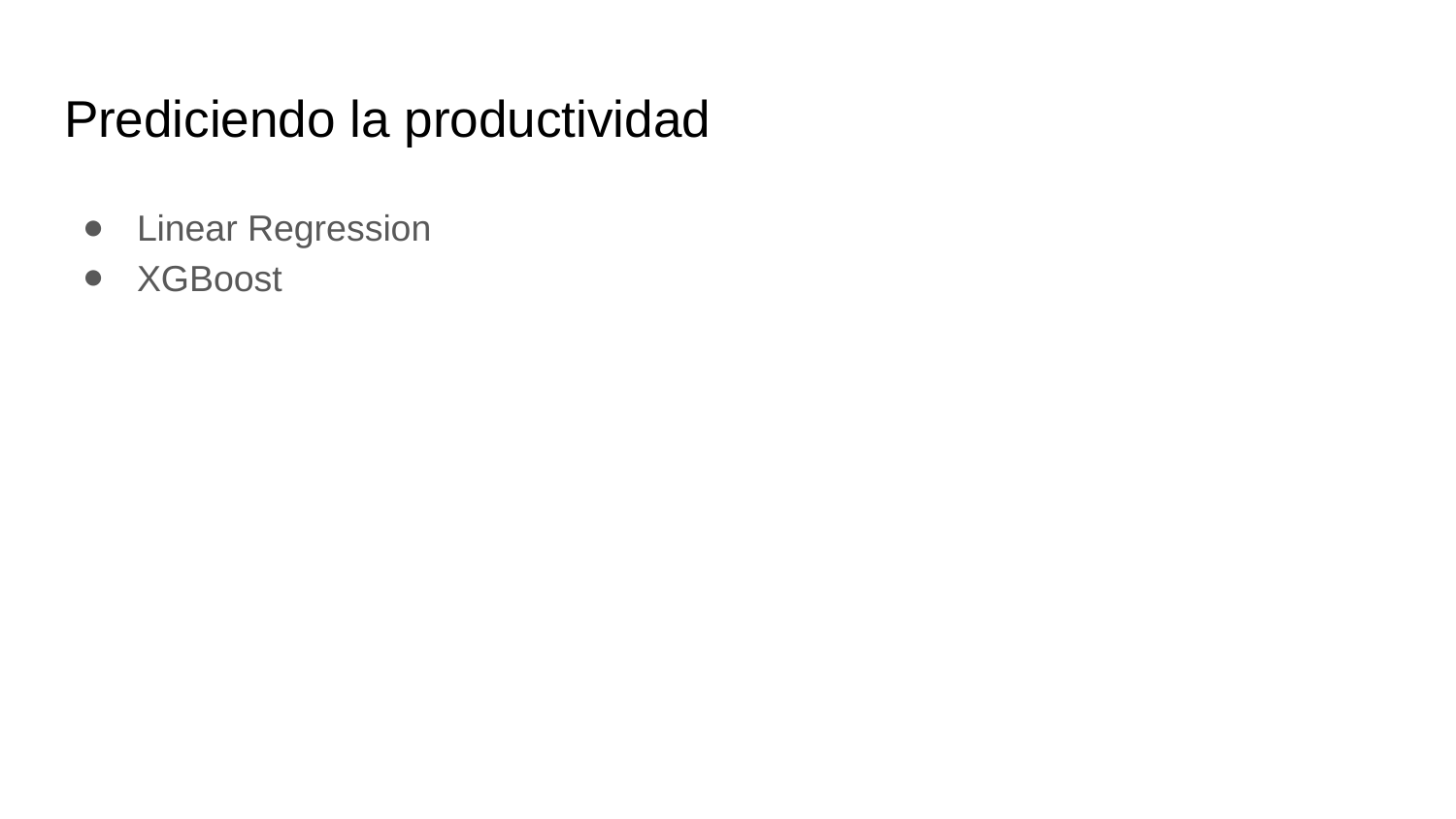

# Prediciendo la productividad
Linear Regression
XGBoost